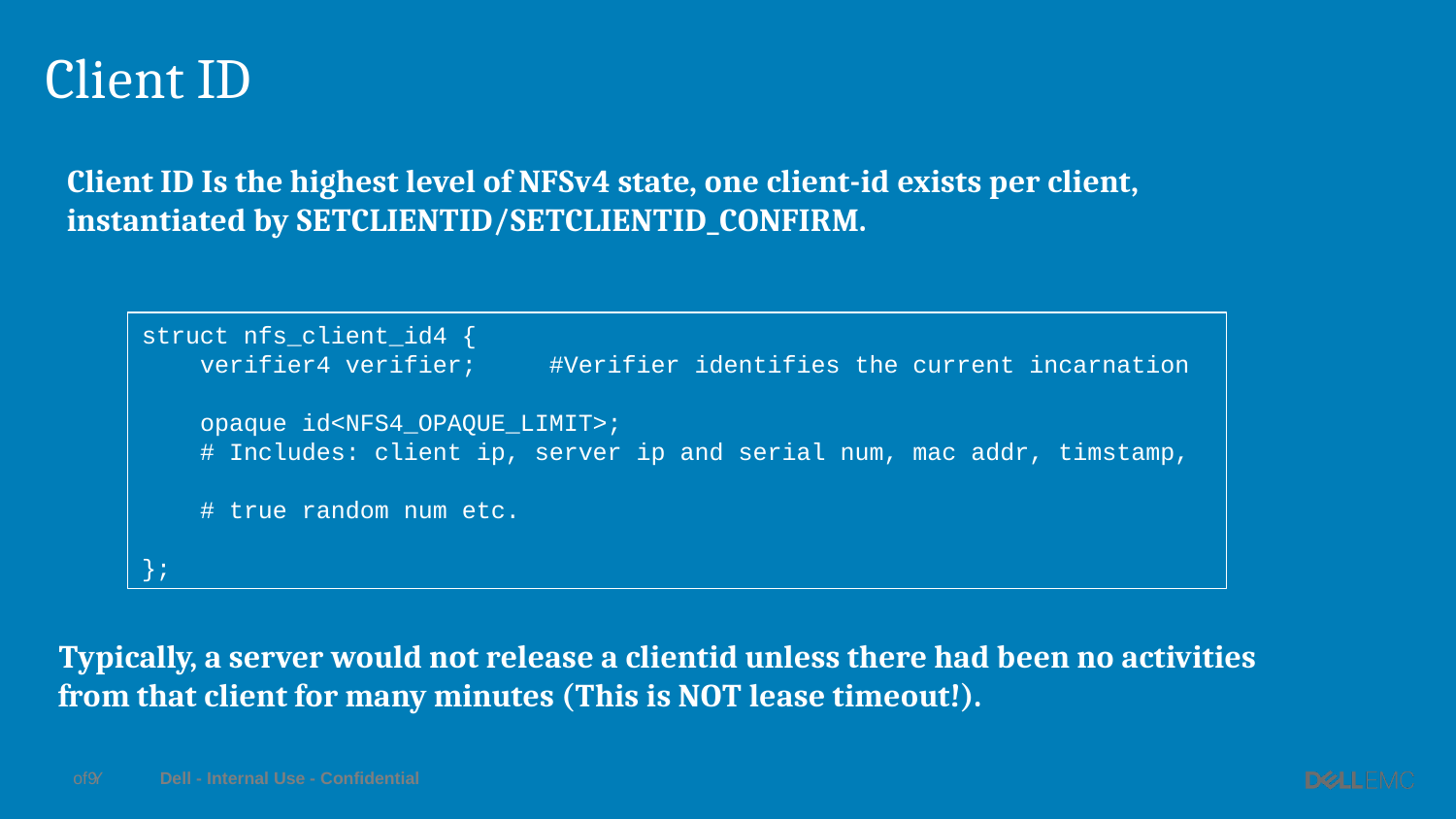

# Client ID
Client ID Is the highest level of NFSv4 state, one client-id exists per client, instantiated by SETCLIENTID/SETCLIENTID_CONFIRM.
struct nfs_client_id4 {
    verifier4 verifier;     #Verifier identifies the current incarnation

    opaque id<NFS4_OPAQUE_LIMIT>;
    # Includes: client ip, server ip and serial num, mac addr, timstamp,
    # true random num etc.

};
Typically, a server would not release a clientid unless there had been no activities from that client for many minutes (This is NOT lease timeout!).